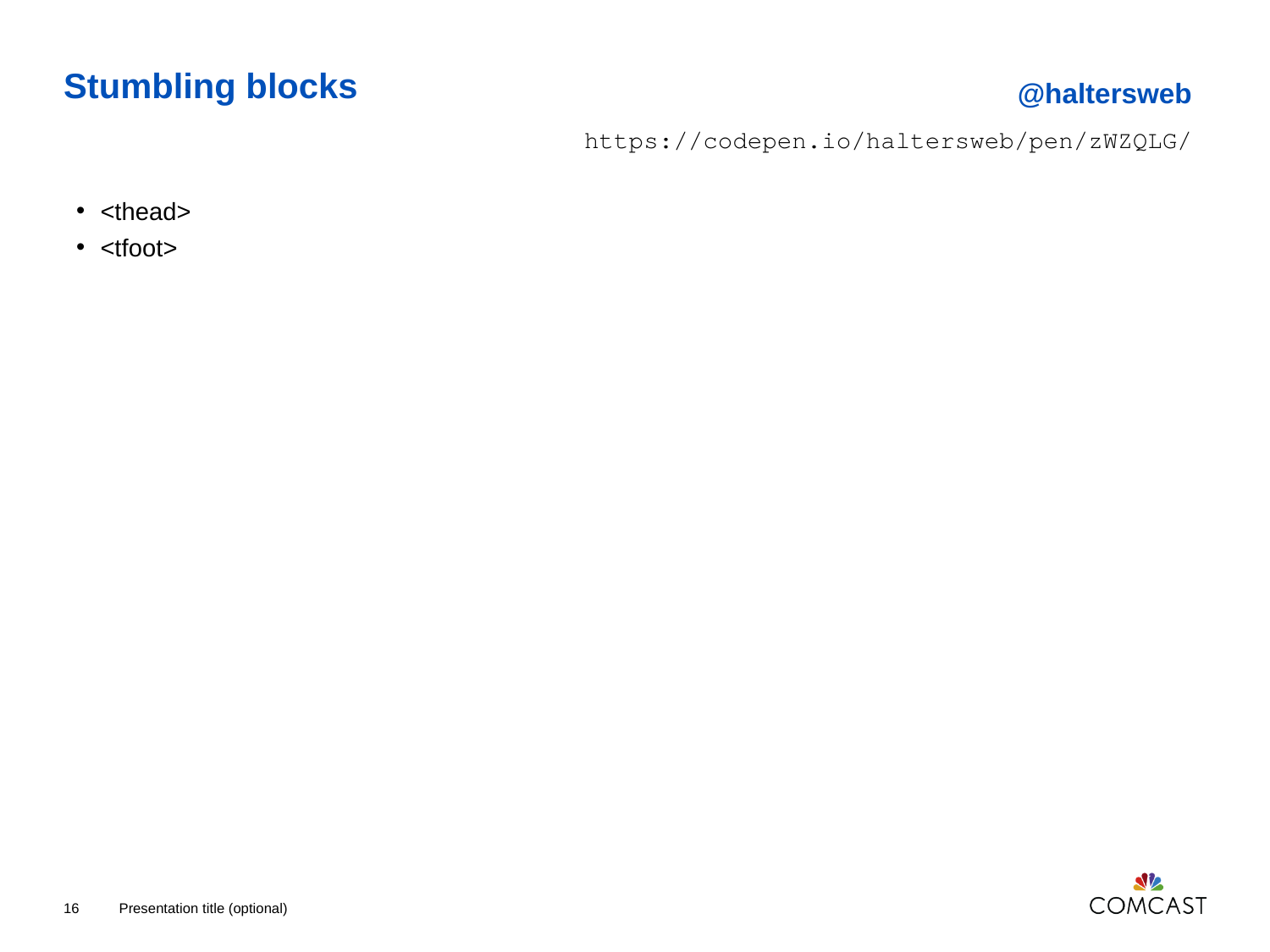

@haltersweb
https://codepen.io/haltersweb/pen/zWZQLG/
# Stumbling blocks
<thead>
<tfoot>

16
Presentation title (optional)